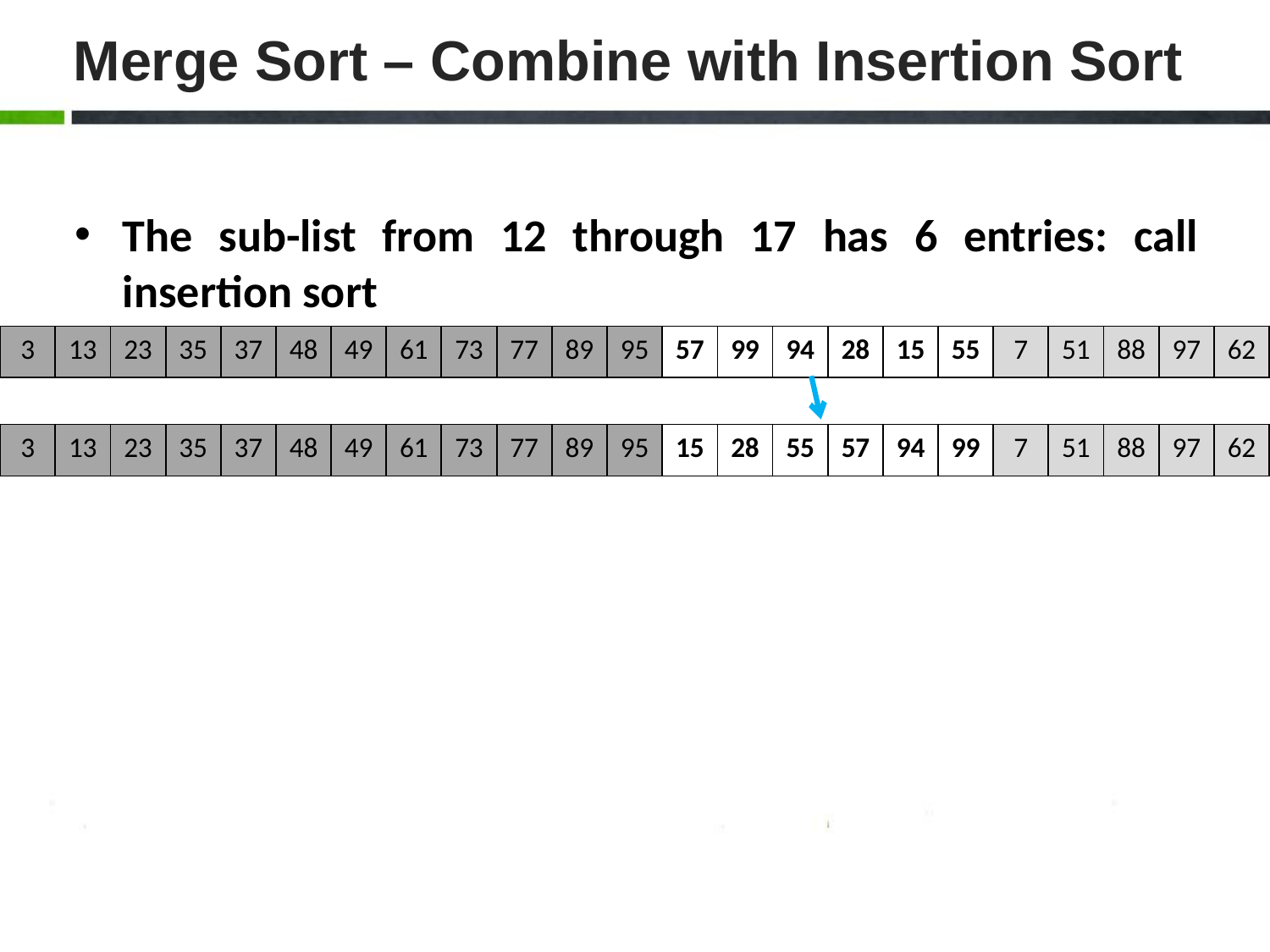

# Merge Sort – Combine with Insertion Sort
The sub-list from 12 through 17 has 6 entries: call insertion sort

| 3 | 13 | 23 | 35 | 37 | 48 | 49 | 61 | 73 | 77 | 89 | 95 | 57 | 99 | 94 | 28 | 15 | 55 | 7 | 51 | 88 | 97 | 62 |
| --- | --- | --- | --- | --- | --- | --- | --- | --- | --- | --- | --- | --- | --- | --- | --- | --- | --- | --- | --- | --- | --- | --- |
| 3 | 13 | 23 | 35 | 37 | 48 | 49 | 61 | 73 | 77 | 89 | 95 | 15 | 28 | 55 | 57 | 94 | 99 | 7 | 51 | 88 | 97 | 62 |
| --- | --- | --- | --- | --- | --- | --- | --- | --- | --- | --- | --- | --- | --- | --- | --- | --- | --- | --- | --- | --- | --- | --- |